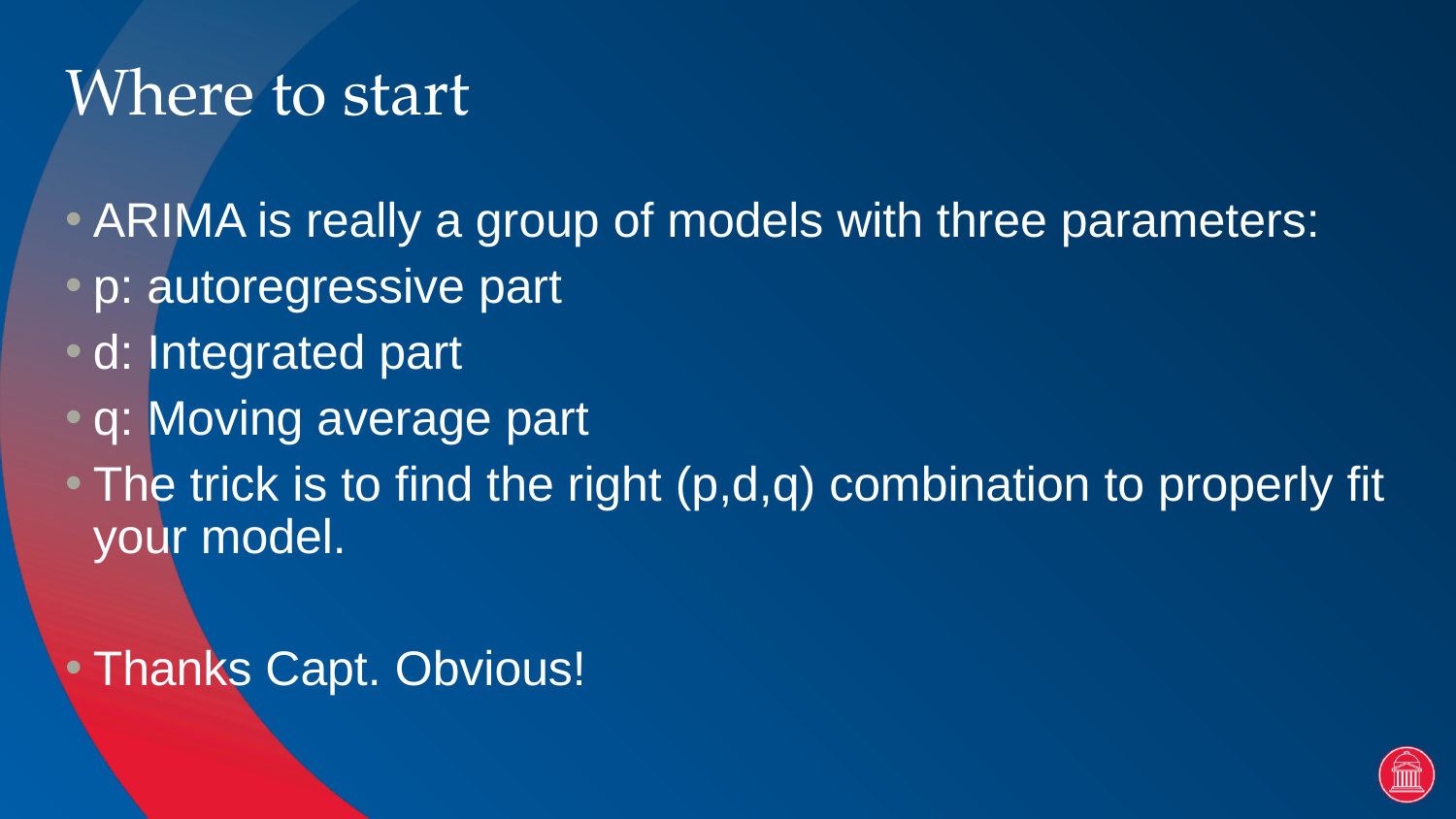

# Where to start
ARIMA is really a group of models with three parameters:
p: autoregressive part
d: Integrated part
q: Moving average part
The trick is to find the right (p,d,q) combination to properly fit your model.

Thanks Capt. Obvious!